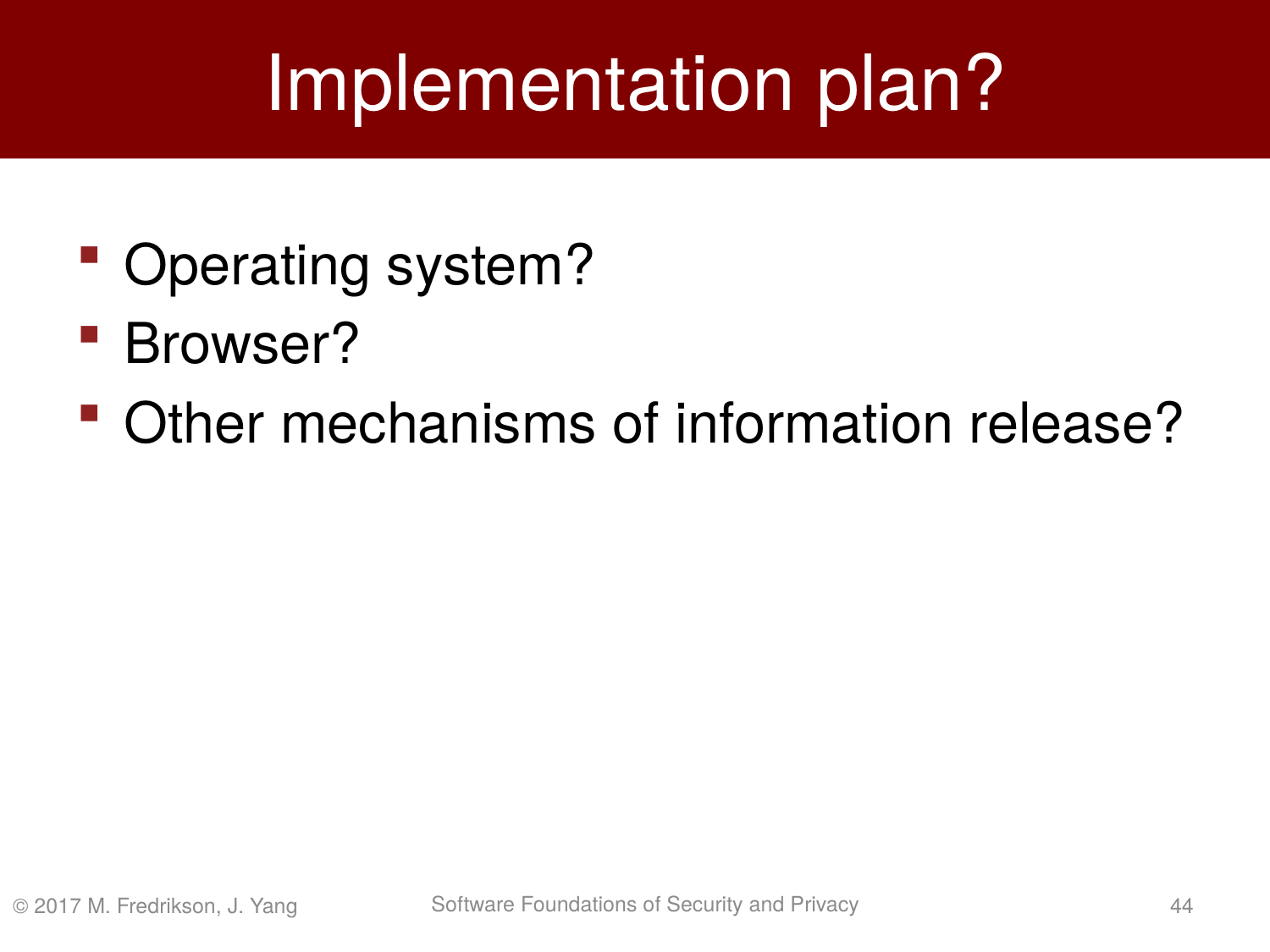

# Implementation plan?
Operating system?
Browser?
Other mechanisms of information release?
© 2017 M. Fredrikson, J. Yang
44